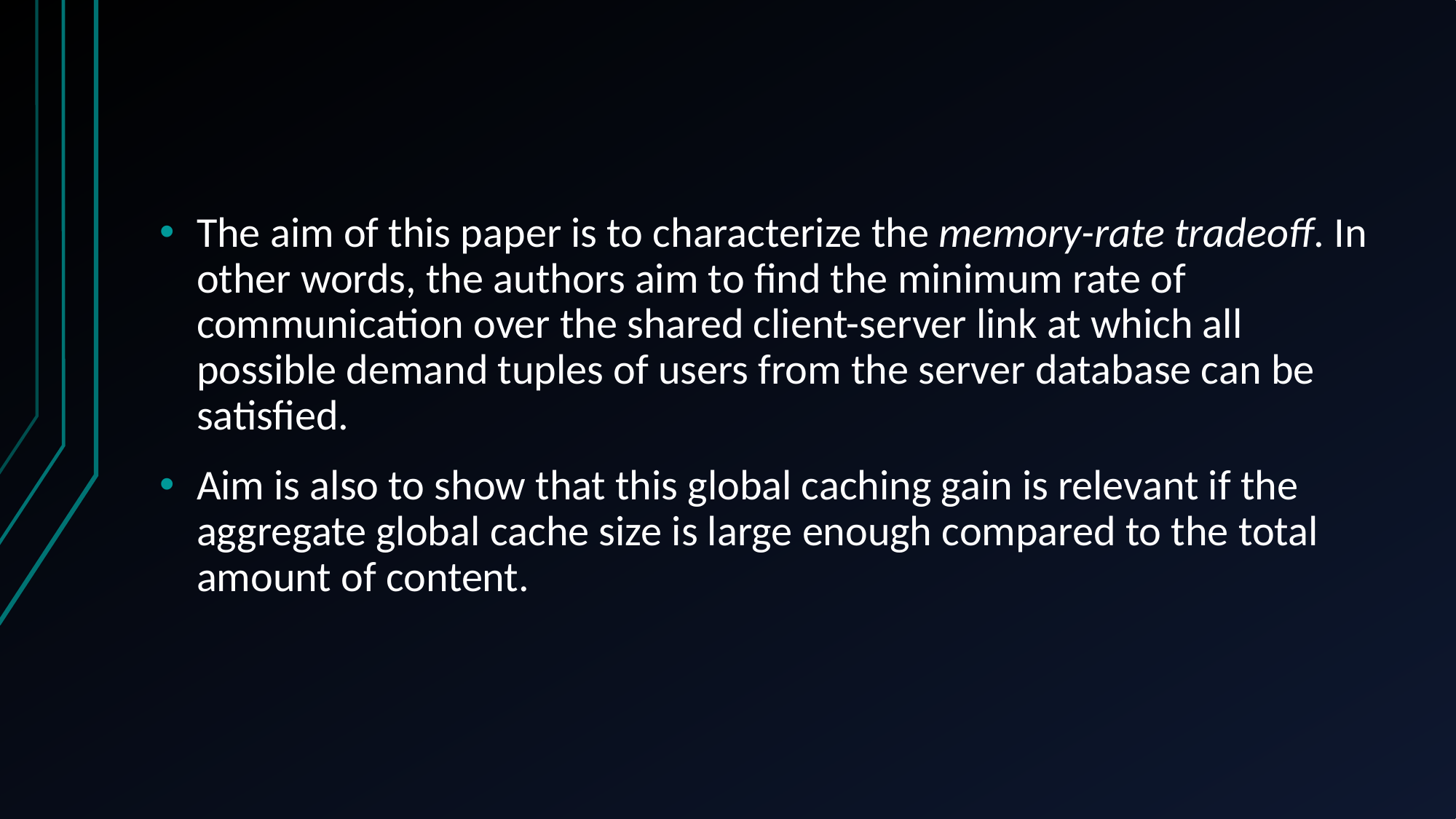

#
The aim of this paper is to characterize the memory-rate tradeoff. In other words, the authors aim to find the minimum rate of communication over the shared client-server link at which all possible demand tuples of users from the server database can be satisfied.
Aim is also to show that this global caching gain is relevant if the aggregate global cache size is large enough compared to the total amount of content.